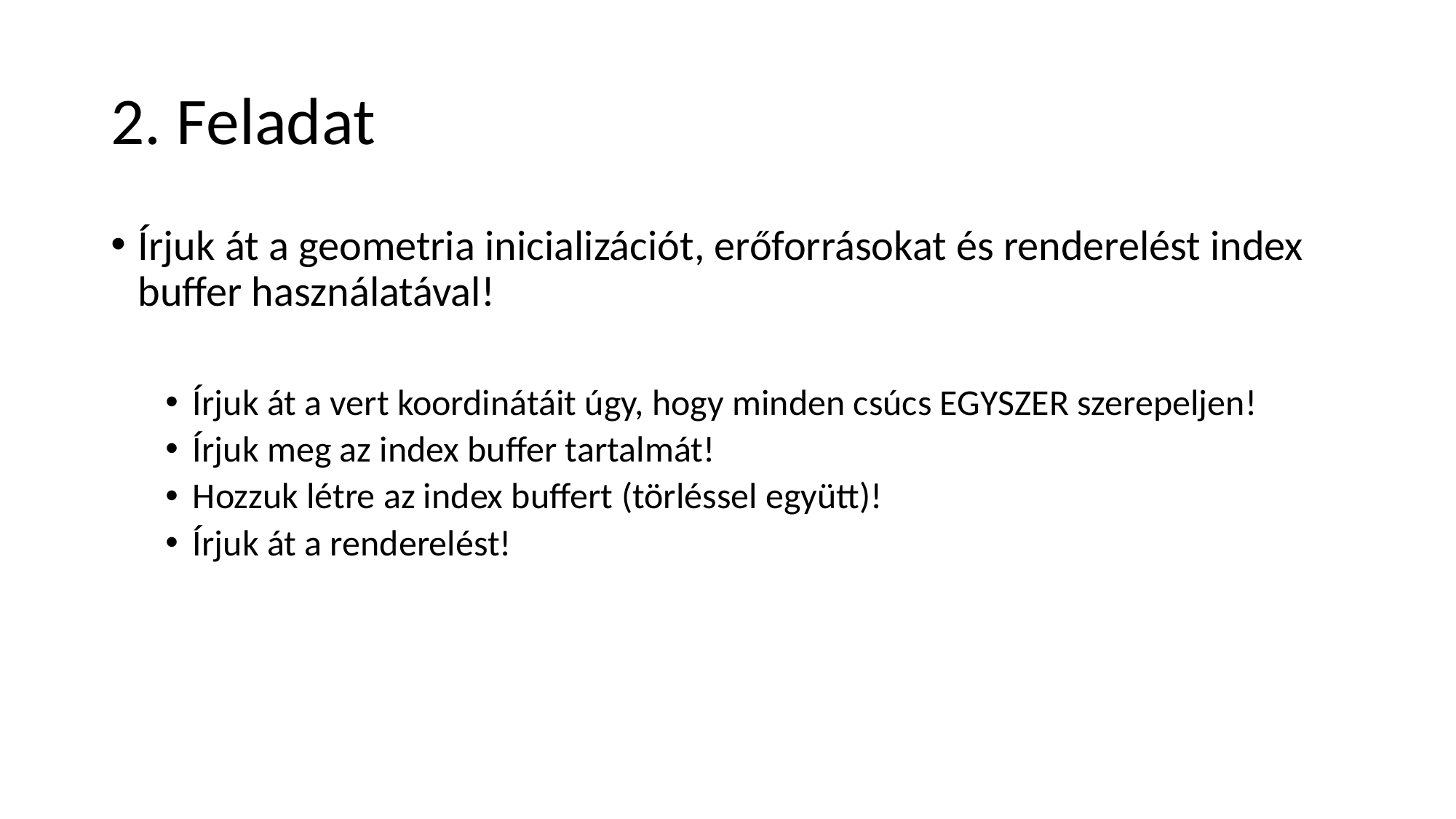

# 2. Feladat
Írjuk át a geometria inicializációt, erőforrásokat és renderelést index buffer használatával!

Írjuk át a vert koordinátáit úgy, hogy minden csúcs EGYSZER szerepeljen!
Írjuk meg az index buffer tartalmát!
Hozzuk létre az index buffert (törléssel együtt)!
Írjuk át a renderelést!